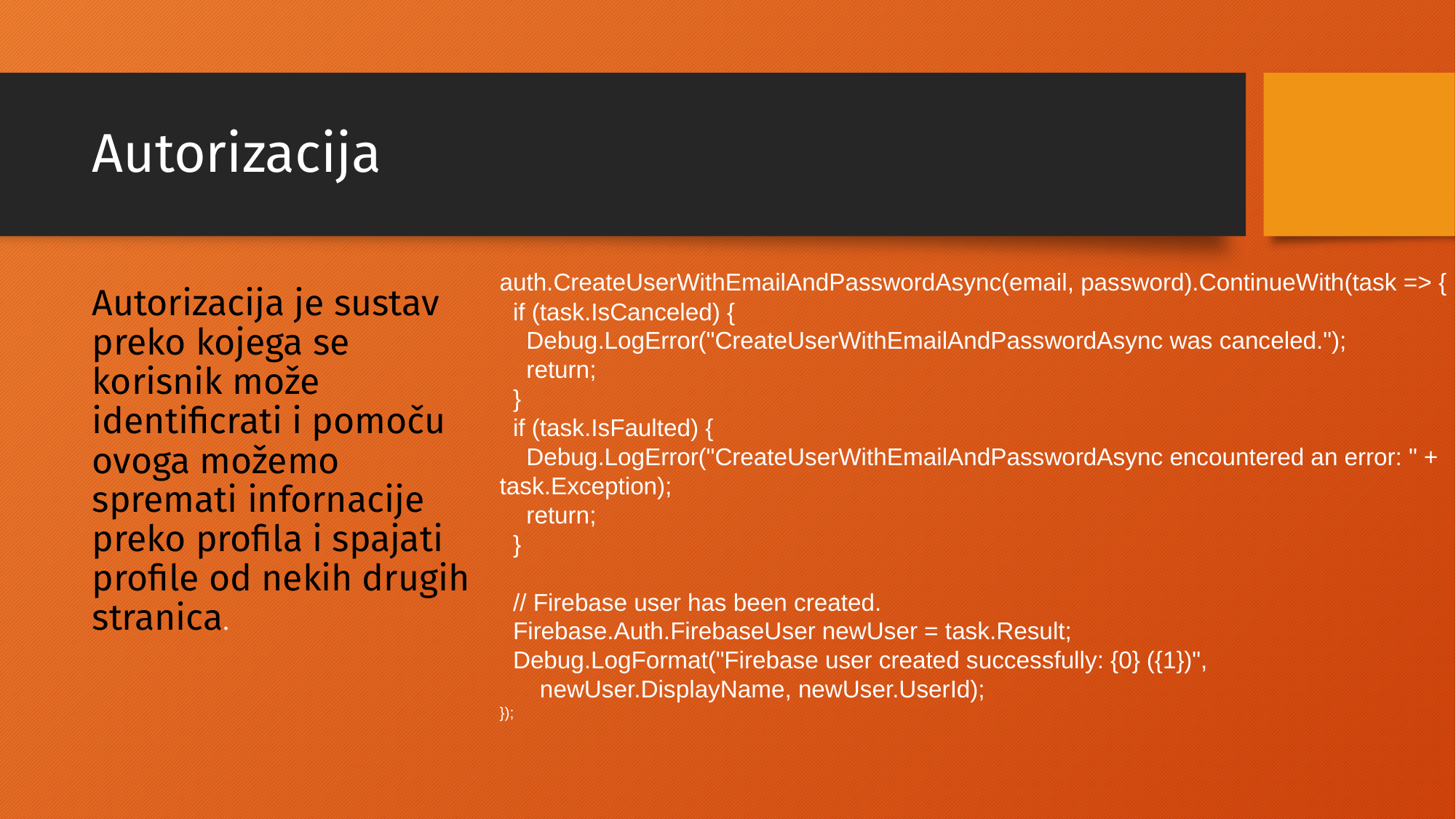

# Autorizacija
auth.CreateUserWithEmailAndPasswordAsync(email, password).ContinueWith(task => {
  if (task.IsCanceled) {
    Debug.LogError("CreateUserWithEmailAndPasswordAsync was canceled.");
    return;
  }
  if (task.IsFaulted) {
    Debug.LogError("CreateUserWithEmailAndPasswordAsync encountered an error: " + task.Exception);
    return;
  }
  // Firebase user has been created.
  Firebase.Auth.FirebaseUser newUser = task.Result;
  Debug.LogFormat("Firebase user created successfully: {0} ({1})",
      newUser.DisplayName, newUser.UserId);
});
Autorizacija je sustav preko kojega se korisnik može identificrati i pomoču ovoga možemo spremati infornacije preko profila i spajati profile od nekih drugih stranica.